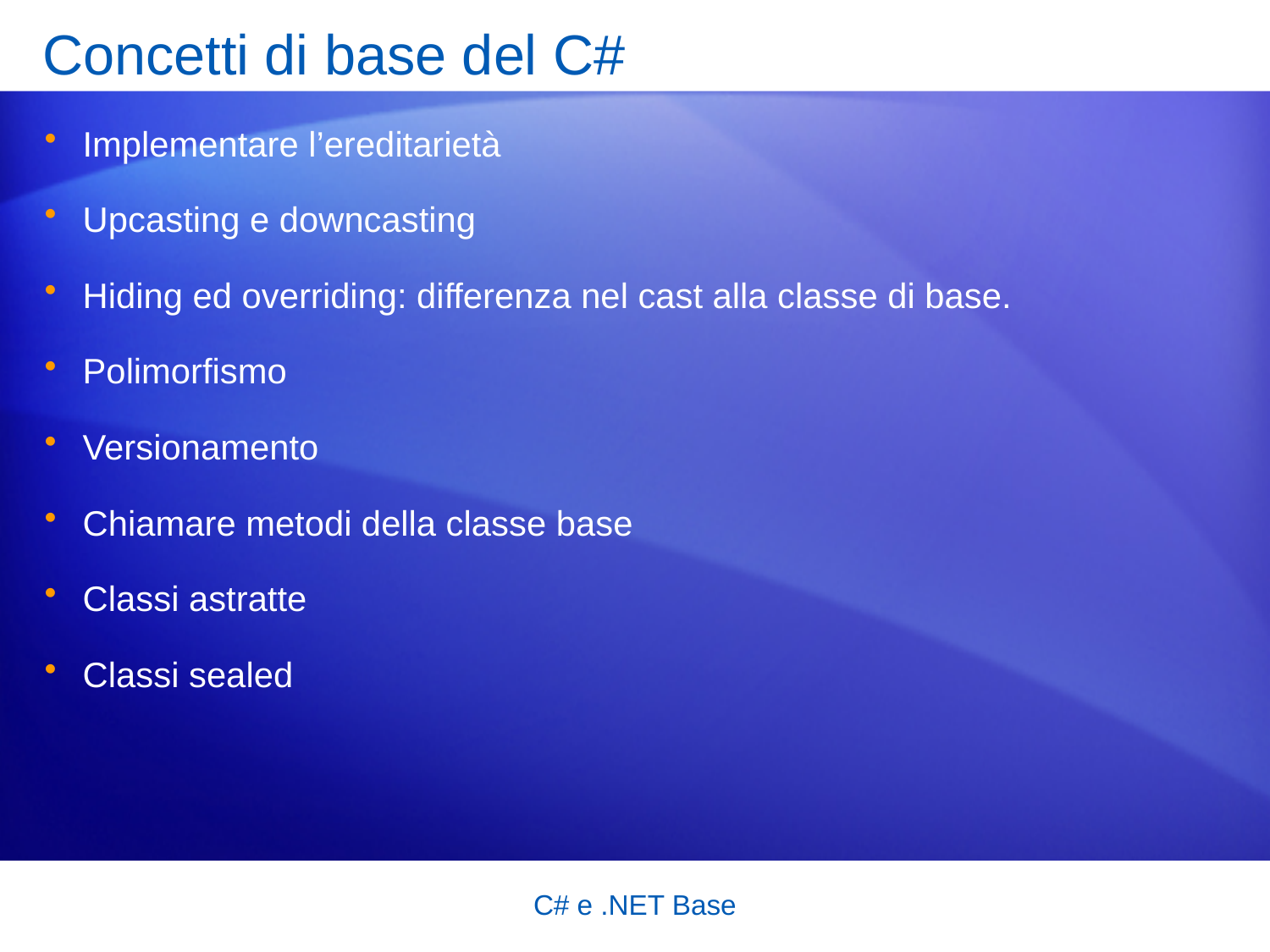

# Concetti di base del C#
Implementare l’ereditarietà
Upcasting e downcasting
Hiding ed overriding: differenza nel cast alla classe di base.
Polimorfismo
Versionamento
Chiamare metodi della classe base
Classi astratte
Classi sealed

C# e .NET Base